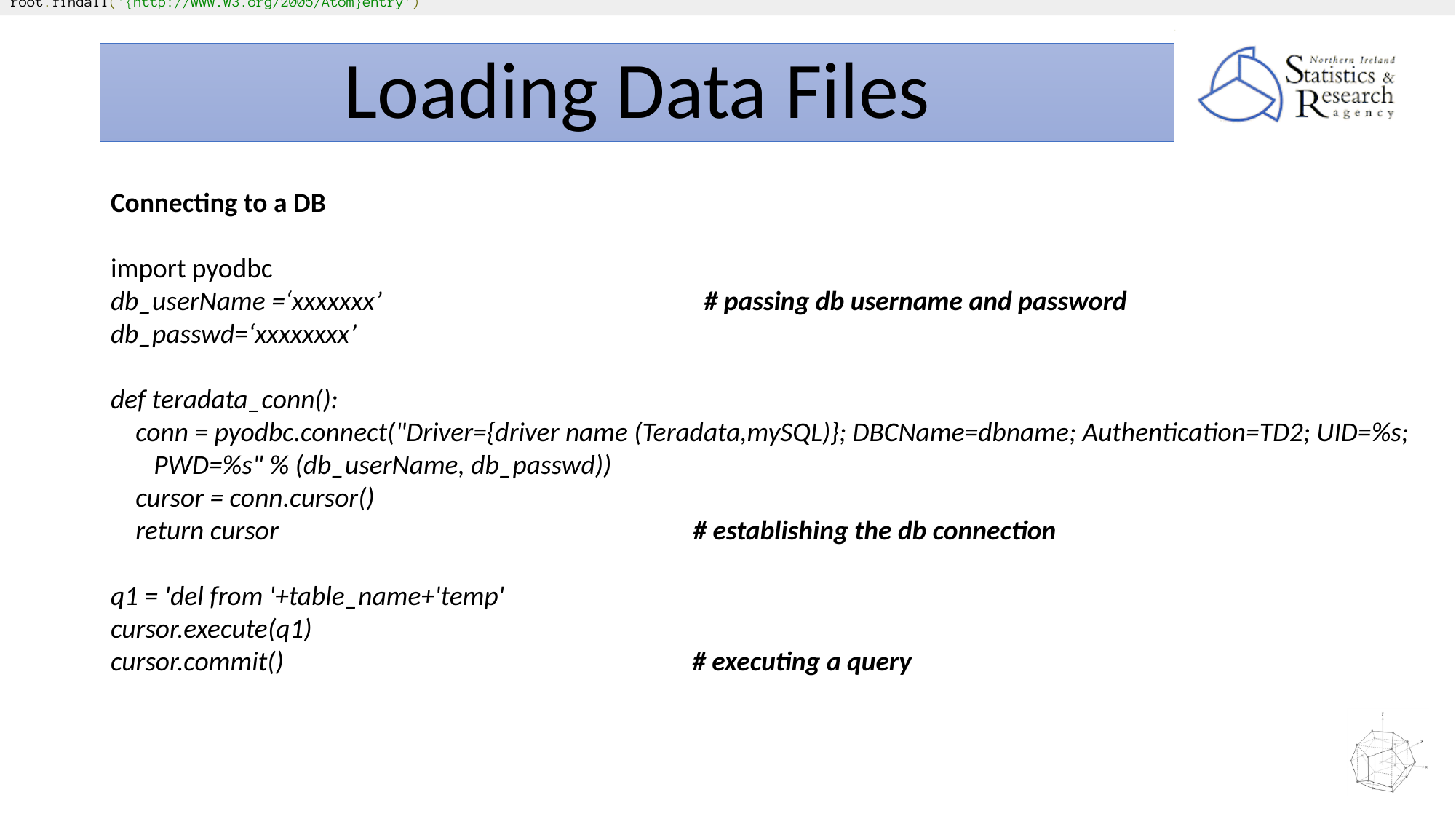

root.findall('{http://www.w3.org/2005/Atom}entry')
Loading Data Files
Connecting to a DB

import pyodbc
db_userName =‘xxxxxxx’                                                    # passing db username and password
db_passwd=‘xxxxxxxx’

def teradata_conn():
    conn = pyodbc.connect("Driver={driver name (Teradata,mySQL)}; DBCName=dbname; Authentication=TD2; UID=%s;        PWD=%s" % (db_userName, db_passwd))
    cursor = conn.cursor()
    return cursor                                                                   # establishing the db connection

q1 = 'del from '+table_name+'temp'
cursor.execute(q1)
cursor.commit()                                                                  # executing a query